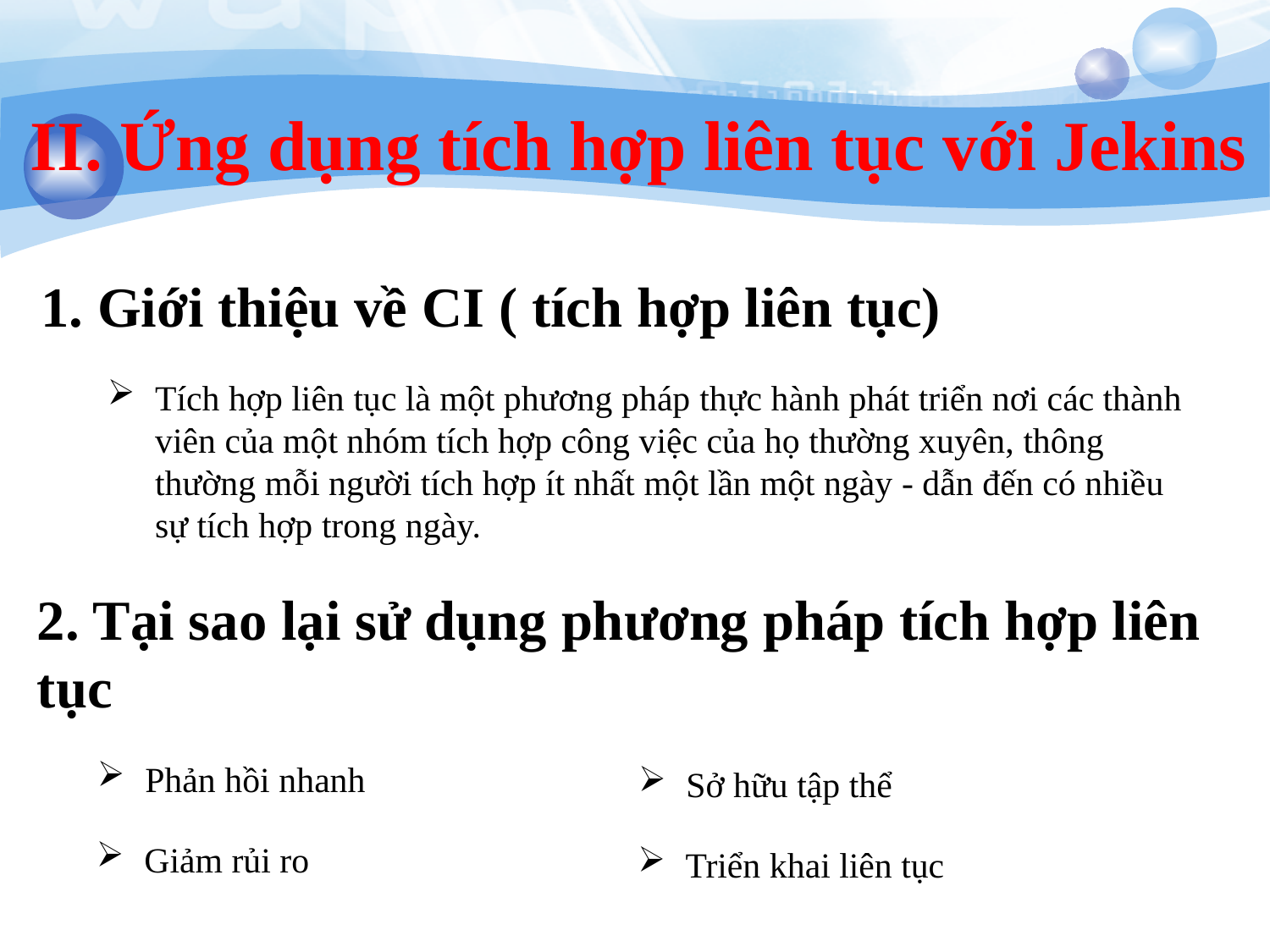

II. Ứng dụng tích hợp liên tục với Jekins
1. Giới thiệu về CI ( tích hợp liên tục)
Tích hợp liên tục là một phương pháp thực hành phát triển nơi các thành viên của một nhóm tích hợp công việc của họ thường xuyên, thông thường mỗi người tích hợp ít nhất một lần một ngày - dẫn đến có nhiều sự tích hợp trong ngày.
2. Tại sao lại sử dụng phương pháp tích hợp liên tục
Phản hồi nhanh
Sở hữu tập thể
Giảm rủi ro
Triển khai liên tục